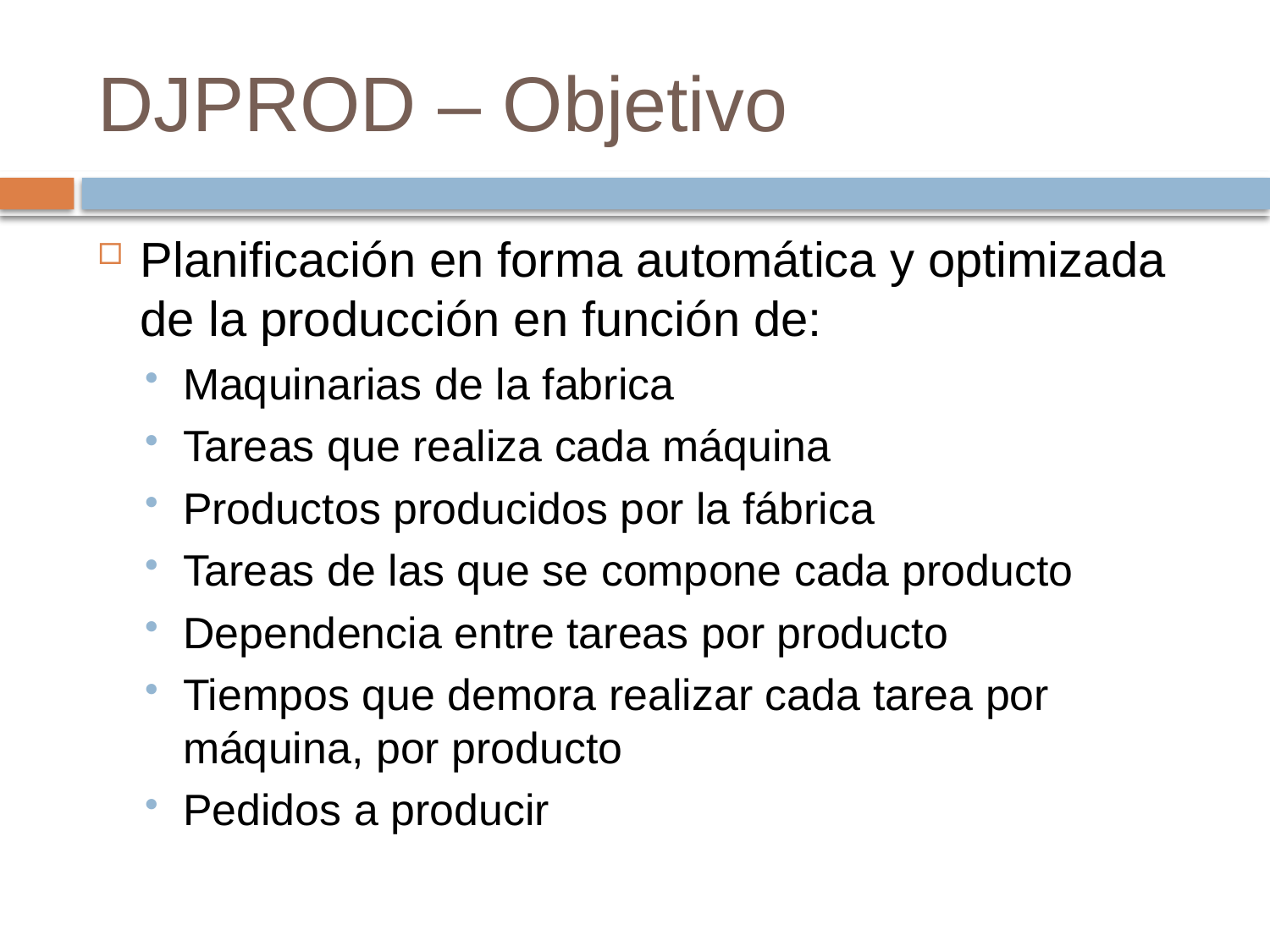

# DJPROD – Objetivo
Planificación en forma automática y optimizada de la producción en función de:
Maquinarias de la fabrica
Tareas que realiza cada máquina
Productos producidos por la fábrica
Tareas de las que se compone cada producto
Dependencia entre tareas por producto
Tiempos que demora realizar cada tarea por máquina, por producto
Pedidos a producir